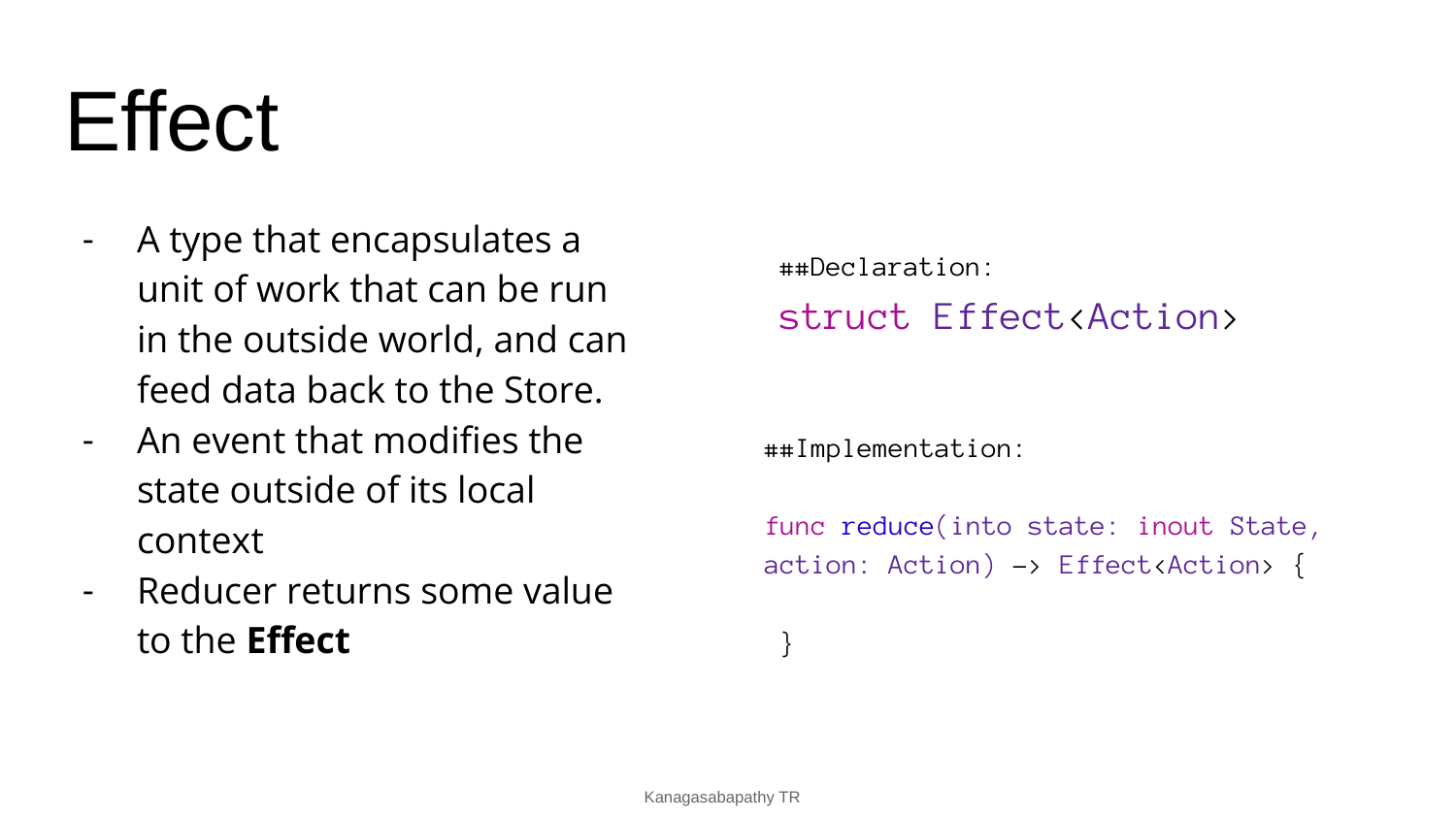

# Effect
A type that encapsulates a unit of work that can be run in the outside world, and can feed data back to the Store.
An event that modifies the state outside of its local context
Reducer returns some value to the Effect
##Declaration:
struct Effect<Action>
##Implementation:

func reduce(into state: inout State, action: Action) -> Effect<Action> {
 }